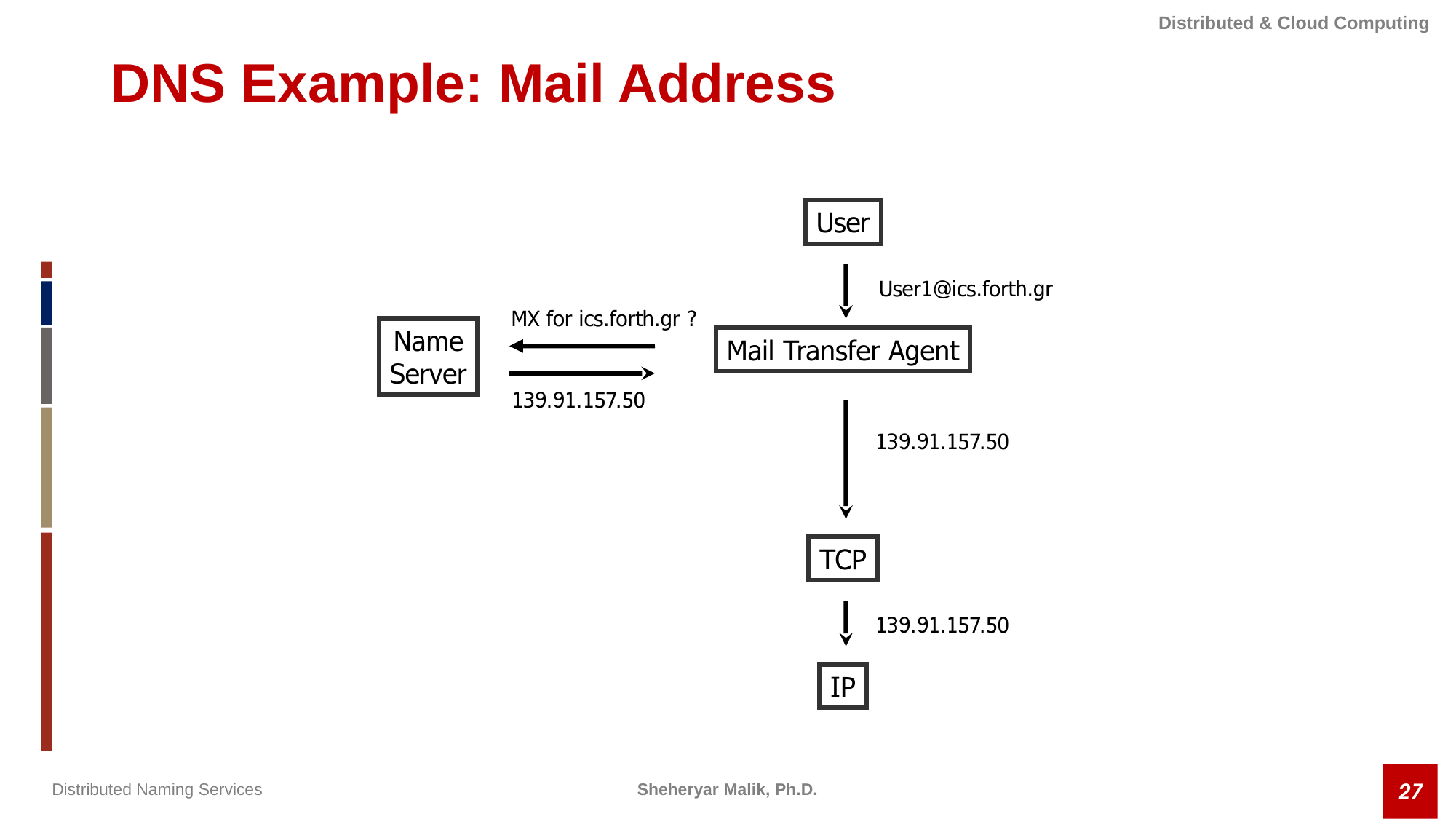

# DNS Example: Mail Address
User

User1@ics.forth.gr
MX for ics.forth.gr ?
Name
Server
Mail Transfer Agent

139.91.157.50

139.91.157.50
TCP

139.91.157.50
IP